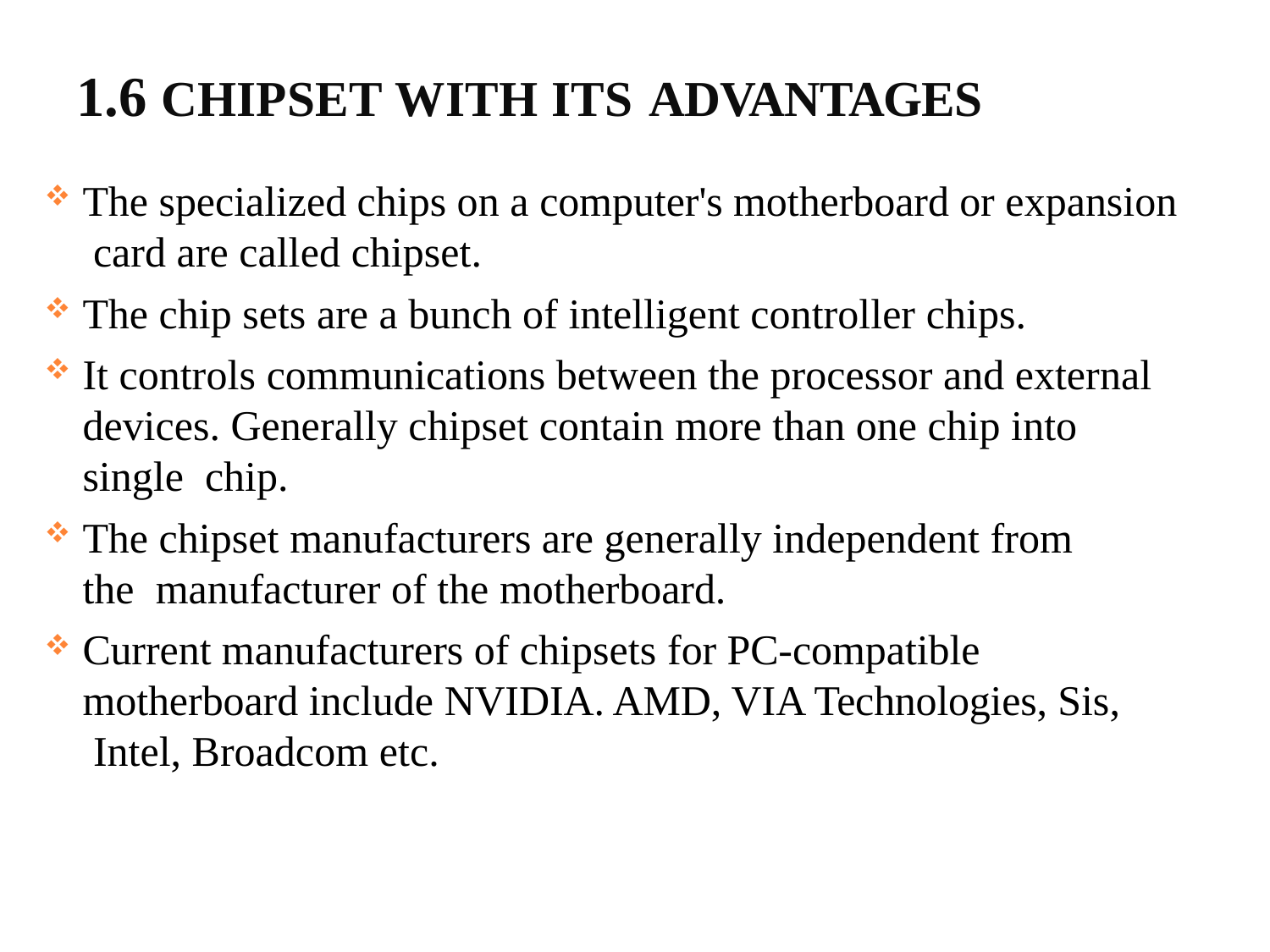

# 1.6 CHIPSET WITH ITS ADVANTAGES
The specialized chips on a computer's motherboard or expansion  card are called chipset.
The chip sets are a bunch of intelligent controller chips.
It controls communications between the processor and external  devices. Generally chipset contain more than one chip into single  chip.
The chipset manufacturers are generally independent from the  manufacturer of the motherboard.
Current manufacturers of chipsets for PC-compatible  motherboard include NVIDIA. AMD, VIA Technologies, Sis,  Intel, Broadcom etc.
56